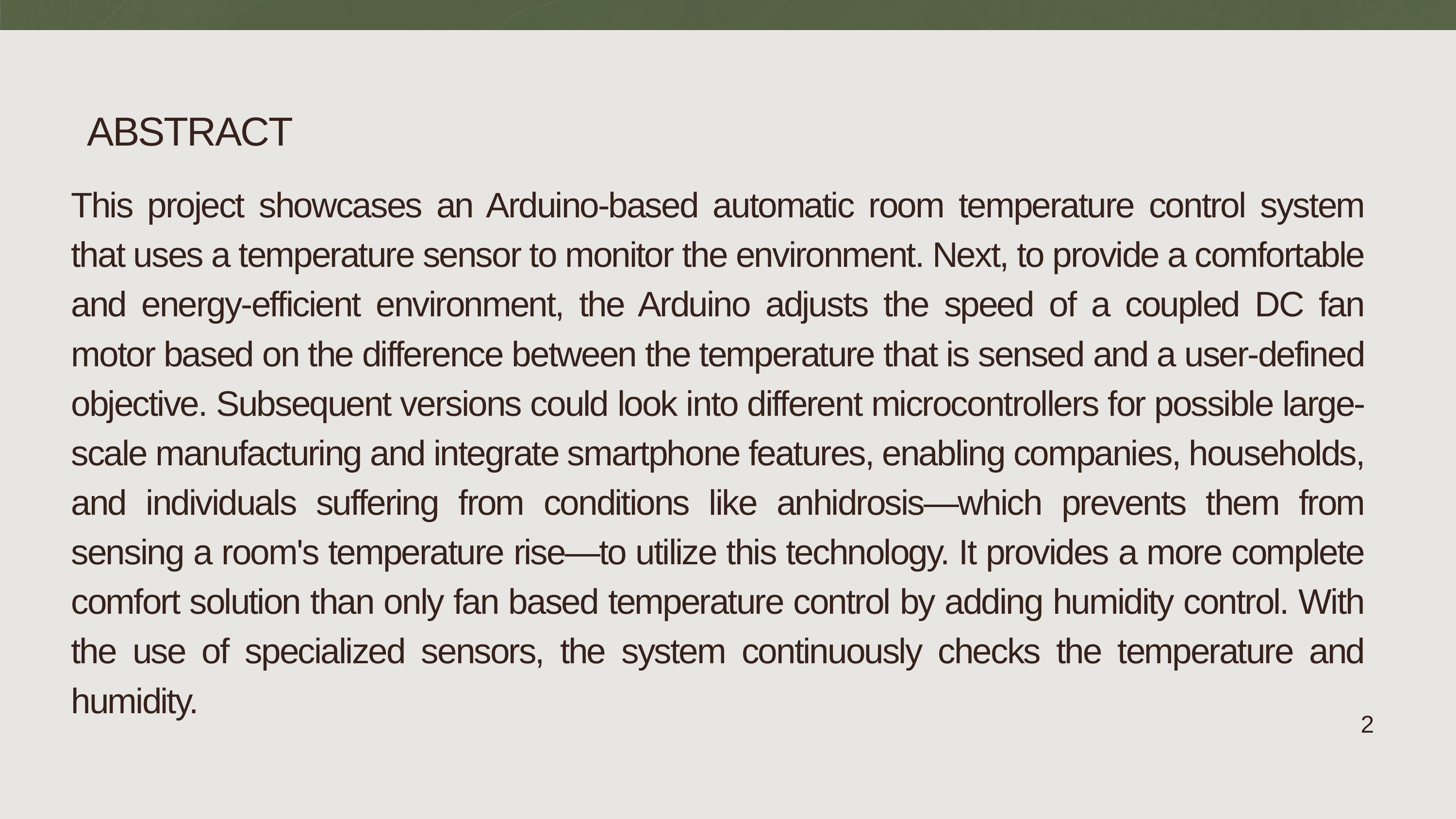

ABSTRACT
This project showcases an Arduino-based automatic room temperature control system that uses a temperature sensor to monitor the environment. Next, to provide a comfortable and energy-efficient environment, the Arduino adjusts the speed of a coupled DC fan motor based on the difference between the temperature that is sensed and a user-defined objective. Subsequent versions could look into different microcontrollers for possible large-scale manufacturing and integrate smartphone features, enabling companies, households, and individuals suffering from conditions like anhidrosis—which prevents them from sensing a room's temperature rise—to utilize this technology. It provides a more complete comfort solution than only fan based temperature control by adding humidity control. With the use of specialized sensors, the system continuously checks the temperature and humidity.
2